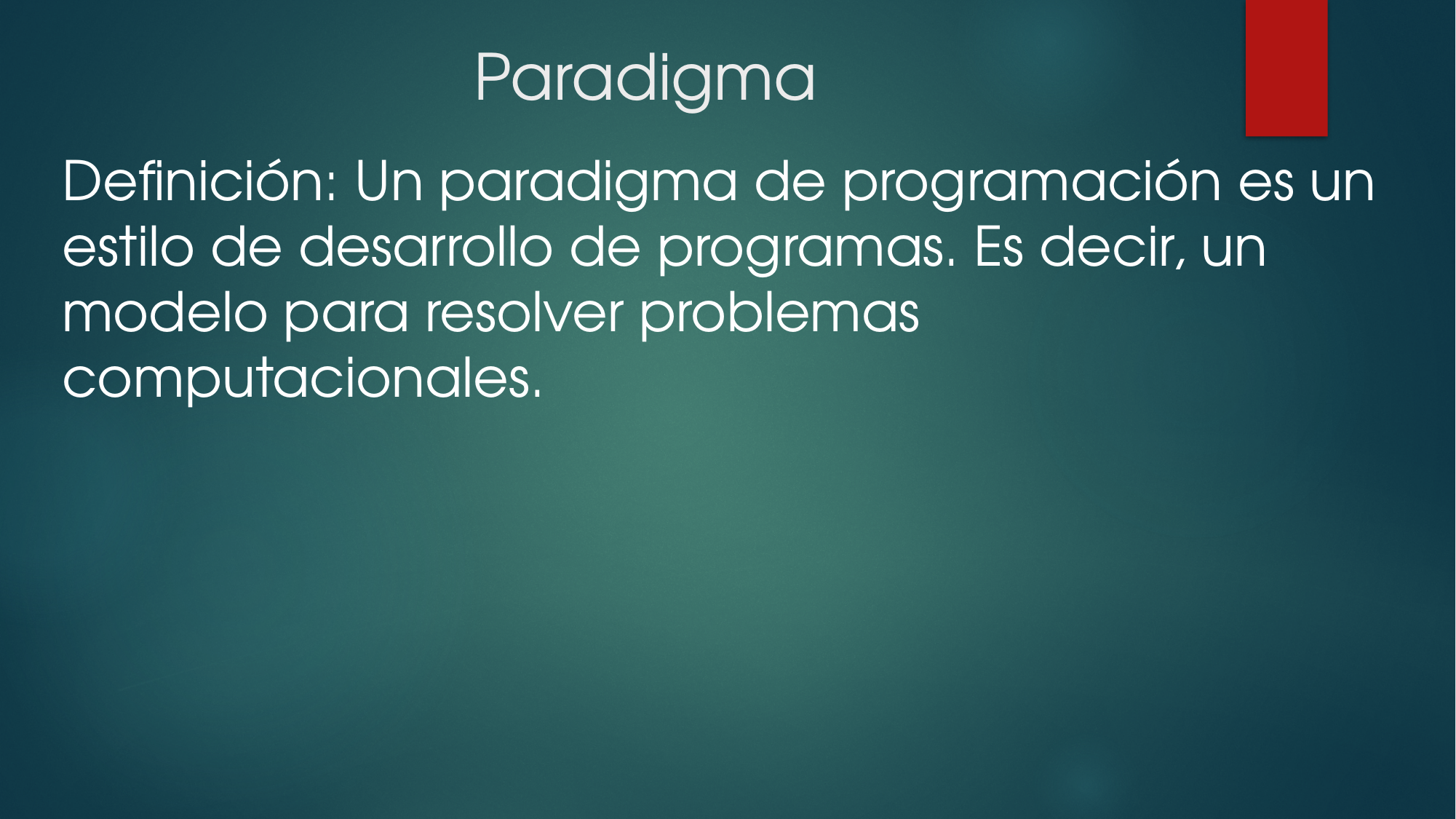

# Paradigma
Definición: Un paradigma de programación es un estilo de desarrollo de programas. Es decir, un modelo para resolver problemas computacionales.